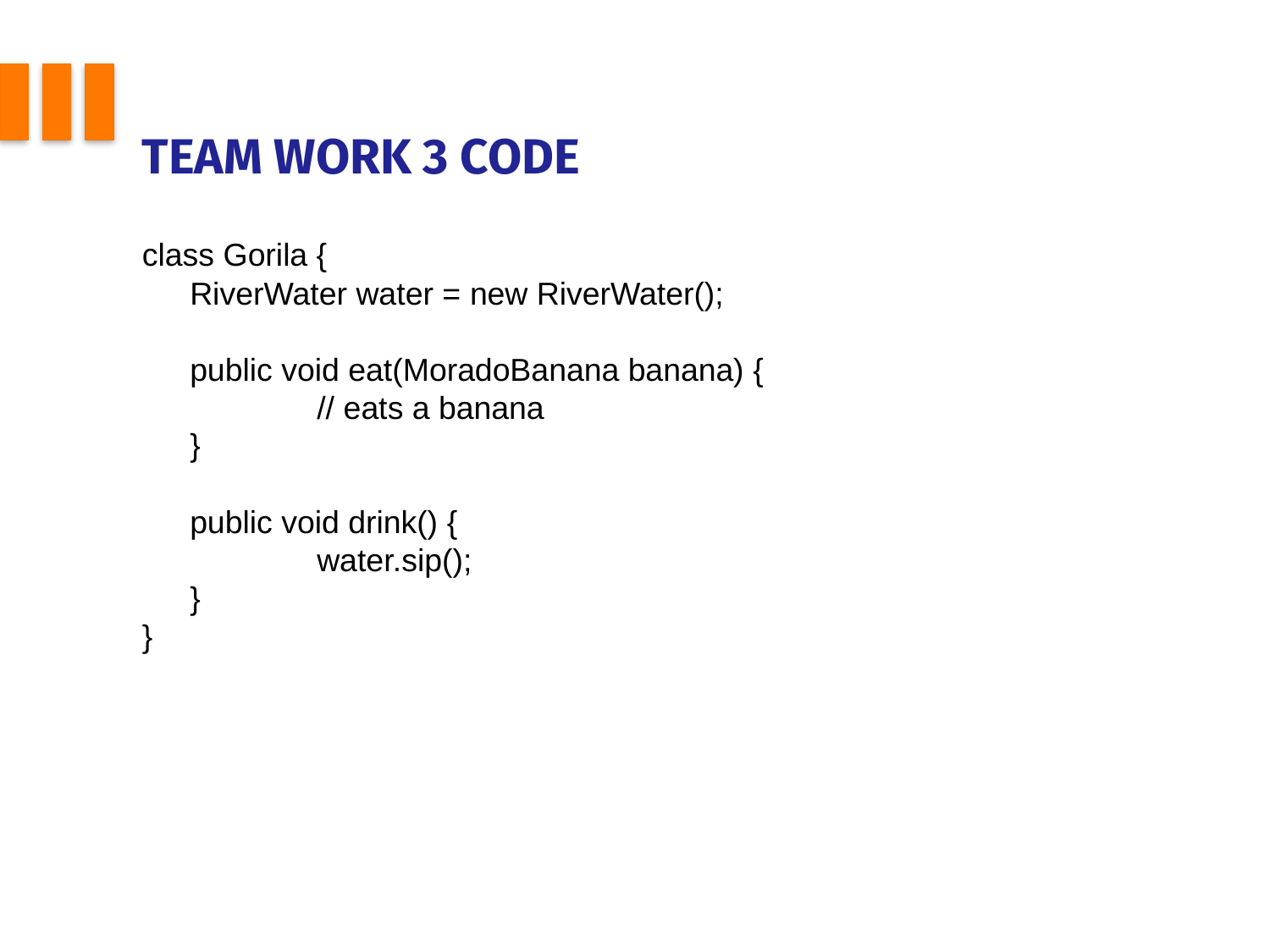

# Team work 3 code
class Gorila {
	RiverWater water = new RiverWater();

	public void eat(MoradoBanana banana) {
		// eats a banana
	}

	public void drink() {
	water.sip();
	}
}